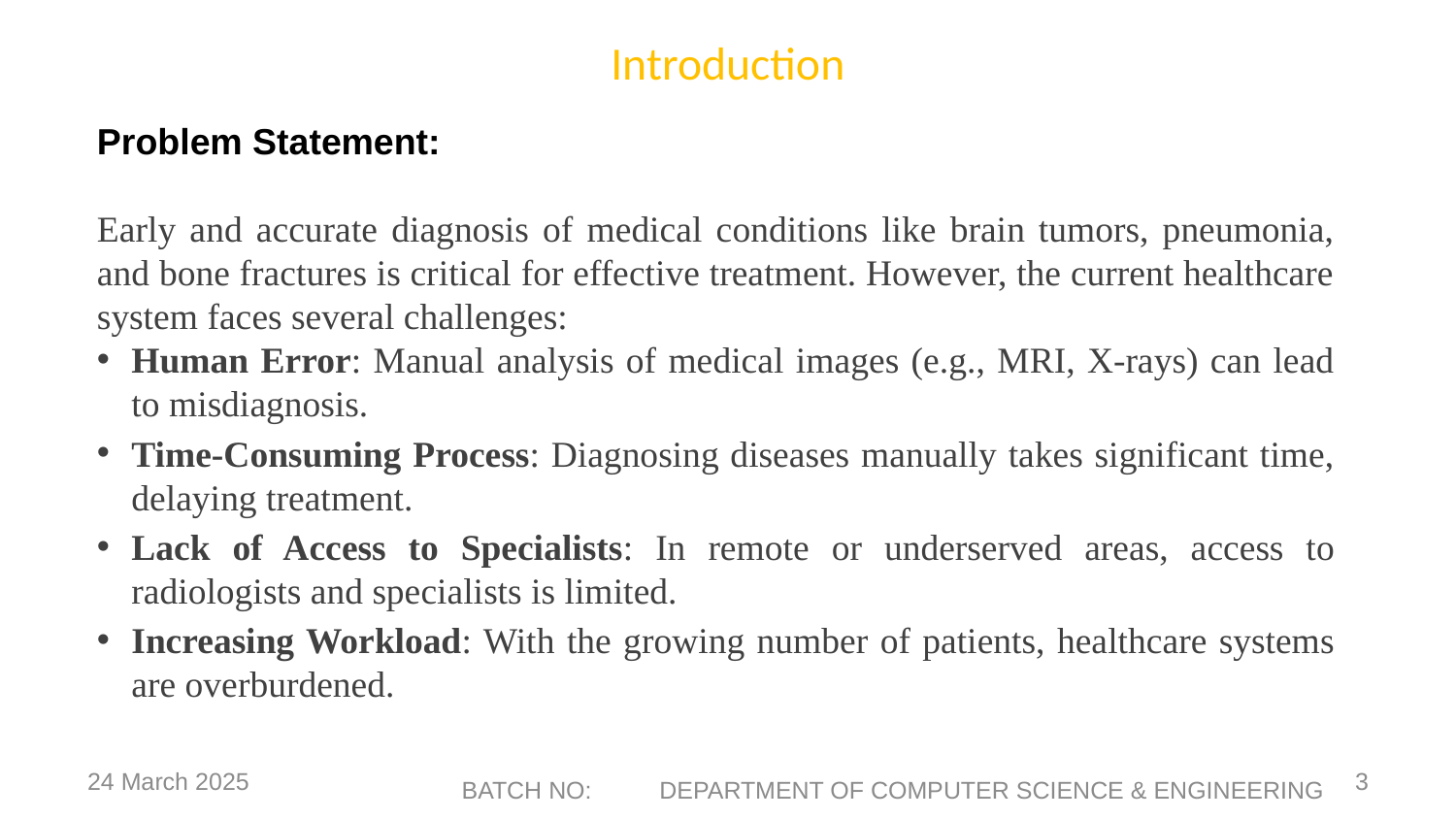

# Introduction
Problem Statement:

Early and accurate diagnosis of medical conditions like brain tumors, pneumonia, and bone fractures is critical for effective treatment. However, the current healthcare system faces several challenges:
Human Error: Manual analysis of medical images (e.g., MRI, X-rays) can lead to misdiagnosis.
Time-Consuming Process: Diagnosing diseases manually takes significant time, delaying treatment.
Lack of Access to Specialists: In remote or underserved areas, access to radiologists and specialists is limited.
Increasing Workload: With the growing number of patients, healthcare systems are overburdened.

24 March 2025
3
BATCH NO:          DEPARTMENT OF COMPUTER SCIENCE & ENGINEERING